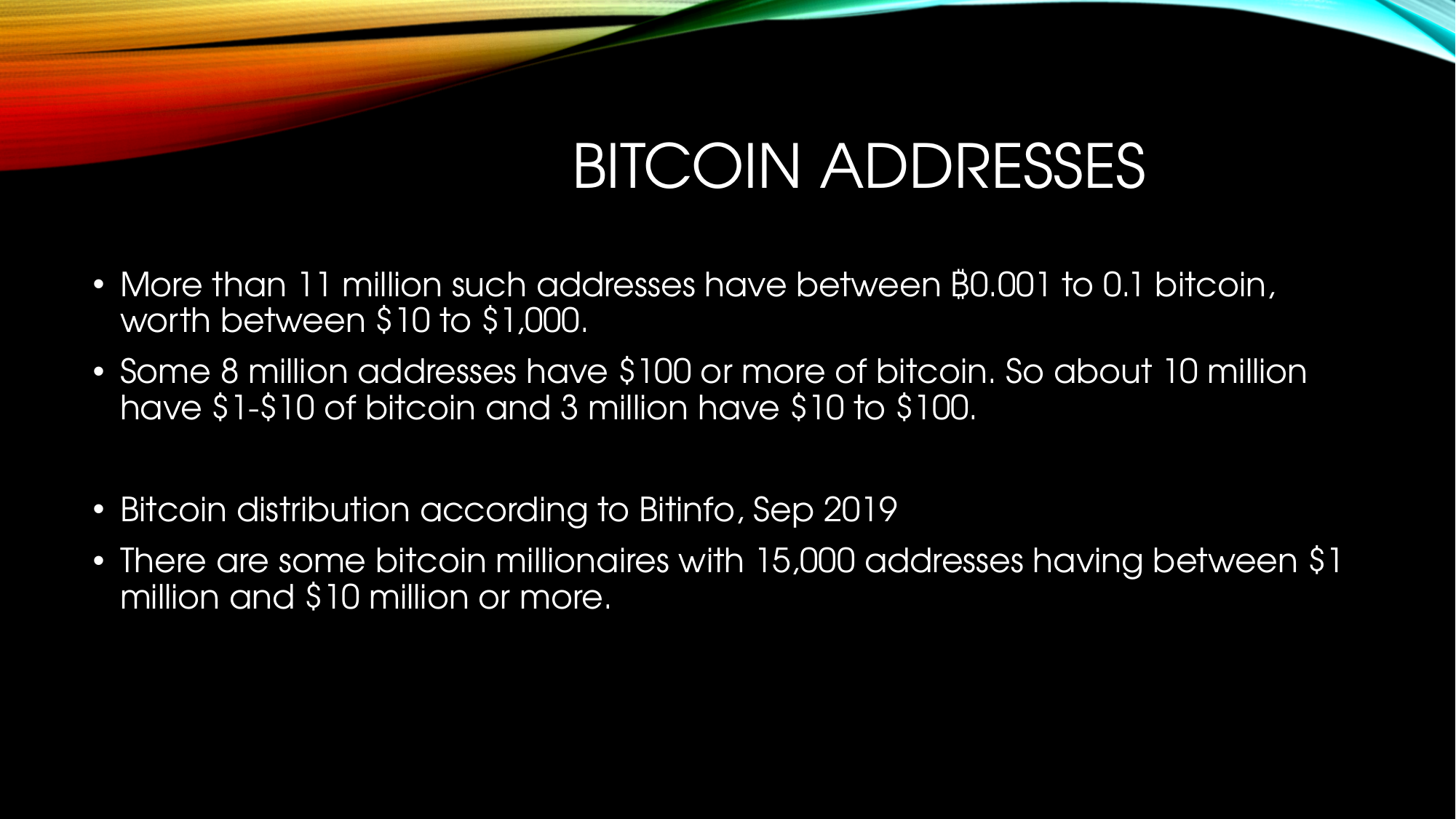

# BITCOIN ADDRESSES
More than 11 million such addresses have between ₿0.001 to 0.1 bitcoin, worth between $10 to $1,000.
Some 8 million addresses have $100 or more of bitcoin. So about 10 million have $1-$10 of bitcoin and 3 million have $10 to $100.

Bitcoin distribution according to Bitinfo, Sep 2019
There are some bitcoin millionaires with 15,000 addresses having between $1 million and $10 million or more.